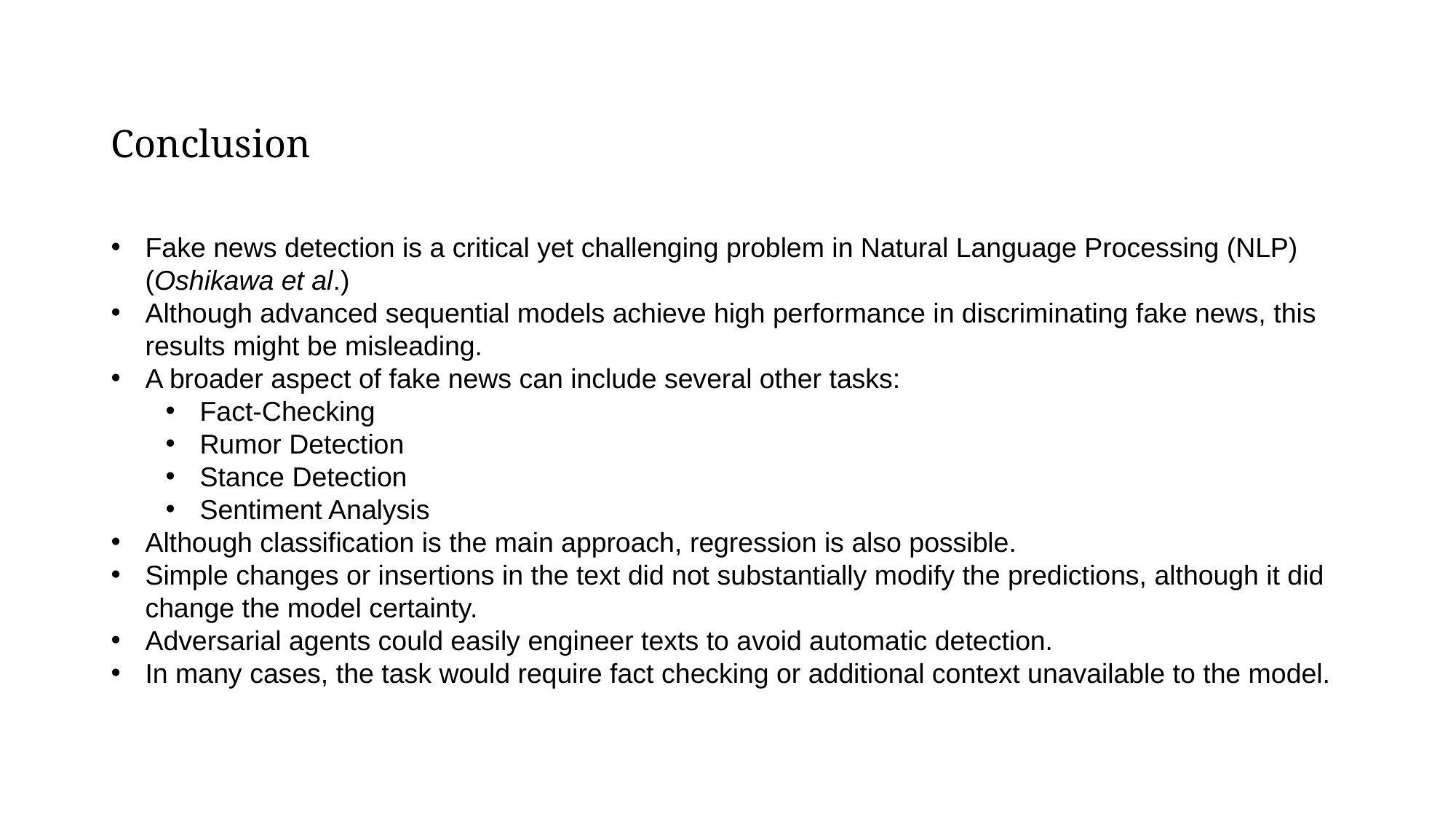

# Conclusion
Fake news detection is a critical yet challenging problem in Natural Language Processing (NLP) (Oshikawa et al.)
Although advanced sequential models achieve high performance in discriminating fake news, this results might be misleading.
A broader aspect of fake news can include several other tasks:
Fact-Checking
Rumor Detection
Stance Detection
Sentiment Analysis
Although classification is the main approach, regression is also possible.
Simple changes or insertions in the text did not substantially modify the predictions, although it did change the model certainty.
Adversarial agents could easily engineer texts to avoid automatic detection.
In many cases, the task would require fact checking or additional context unavailable to the model.